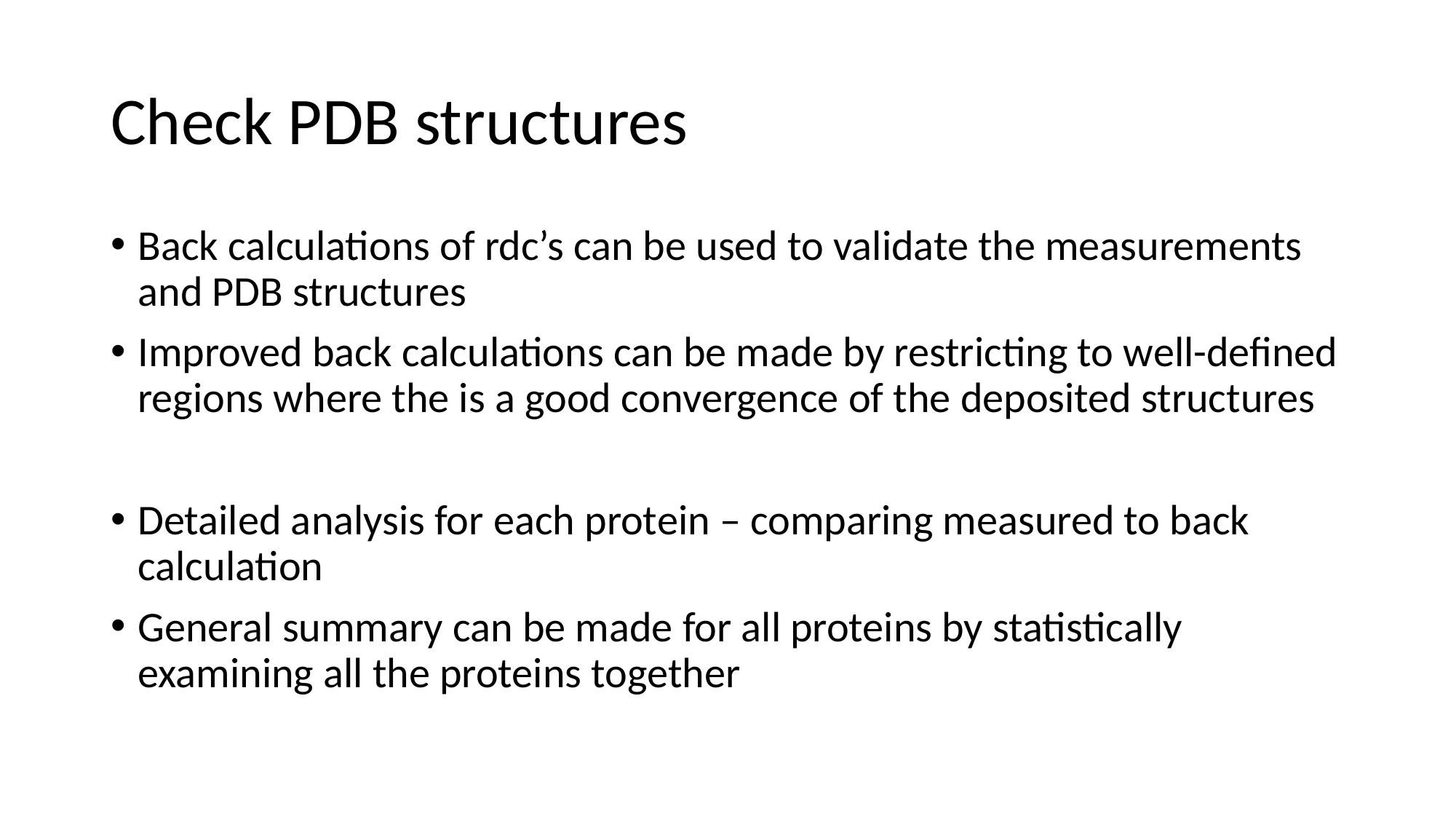

Check PDB structures
Back calculations of rdc’s can be used to validate the measurements and PDB structures
Improved back calculations can be made by restricting to well-defined regions where the is a good convergence of the deposited structures

Detailed analysis for each protein – comparing measured to back calculation
General summary can be made for all proteins by statistically examining all the proteins together